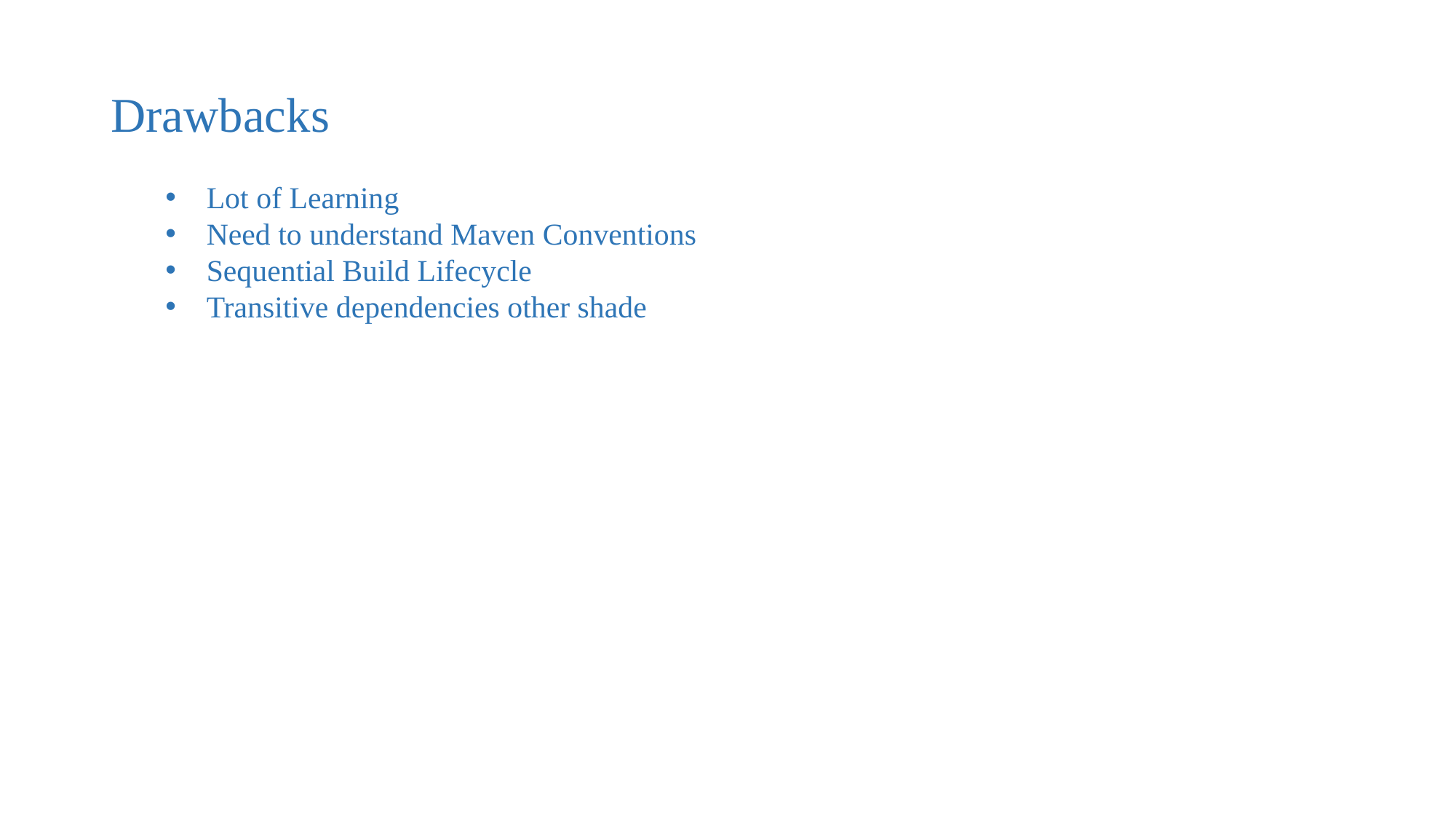

Drawbacks

Lot of Learning
Need to understand Maven Conventions
Sequential Build Lifecycle
Transitive dependencies other shade